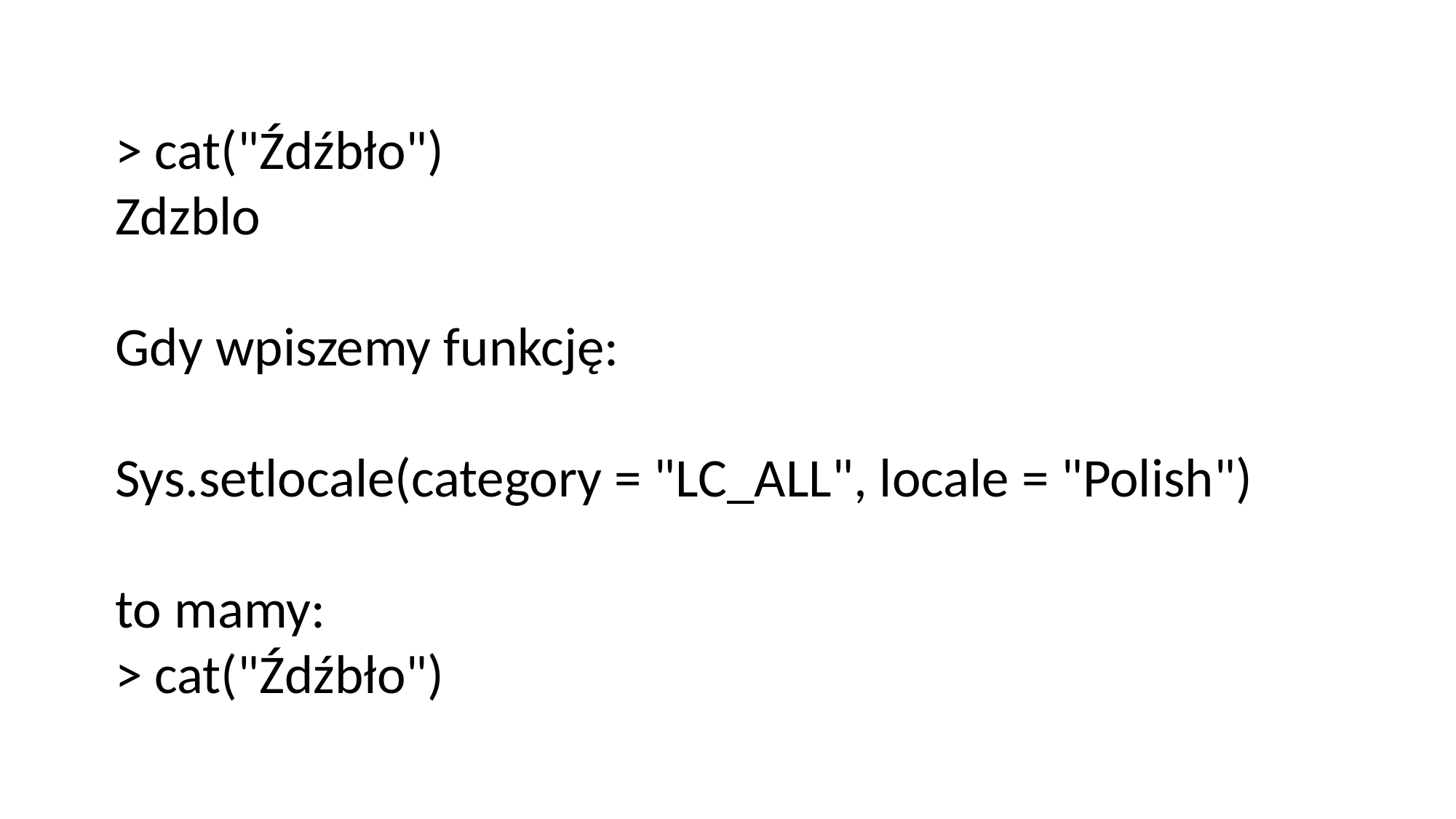

> cat("Źdźbło")
Zdzblo

Gdy wpiszemy funkcję:

Sys.setlocale(category = "LC_ALL", locale = "Polish")

to mamy:
> cat("Źdźbło")